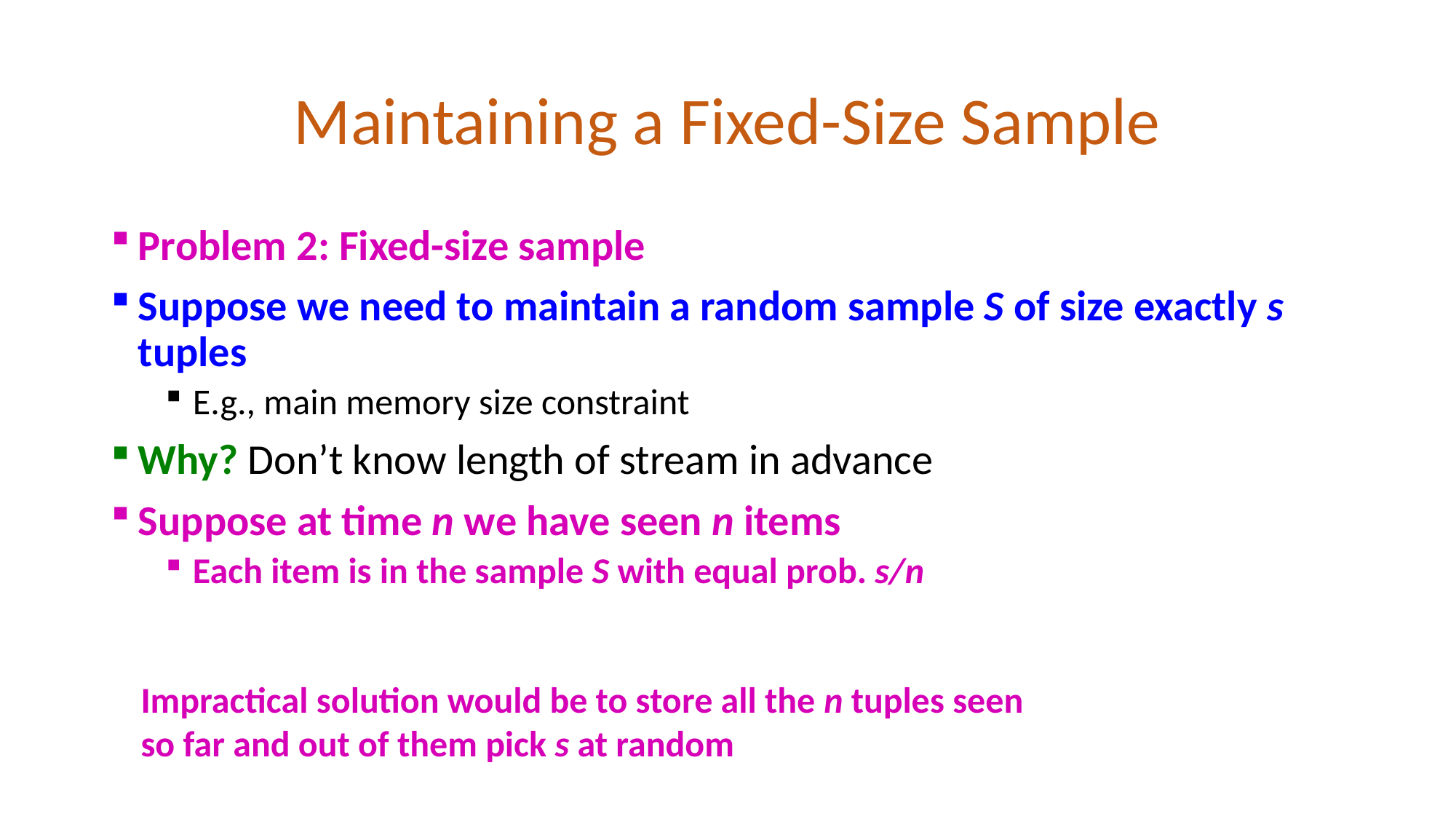

# Maintaining a Fixed-Size Sample
Problem 2: Fixed-size sample
Suppose we need to maintain a random sample S of size exactly s tuples
E.g., main memory size constraint
Why? Don’t know length of stream in advance
Suppose at time n we have seen n items
Each item is in the sample S with equal prob. s/n

Impractical solution would be to store all the n tuples seen
so far and out of them pick s at random